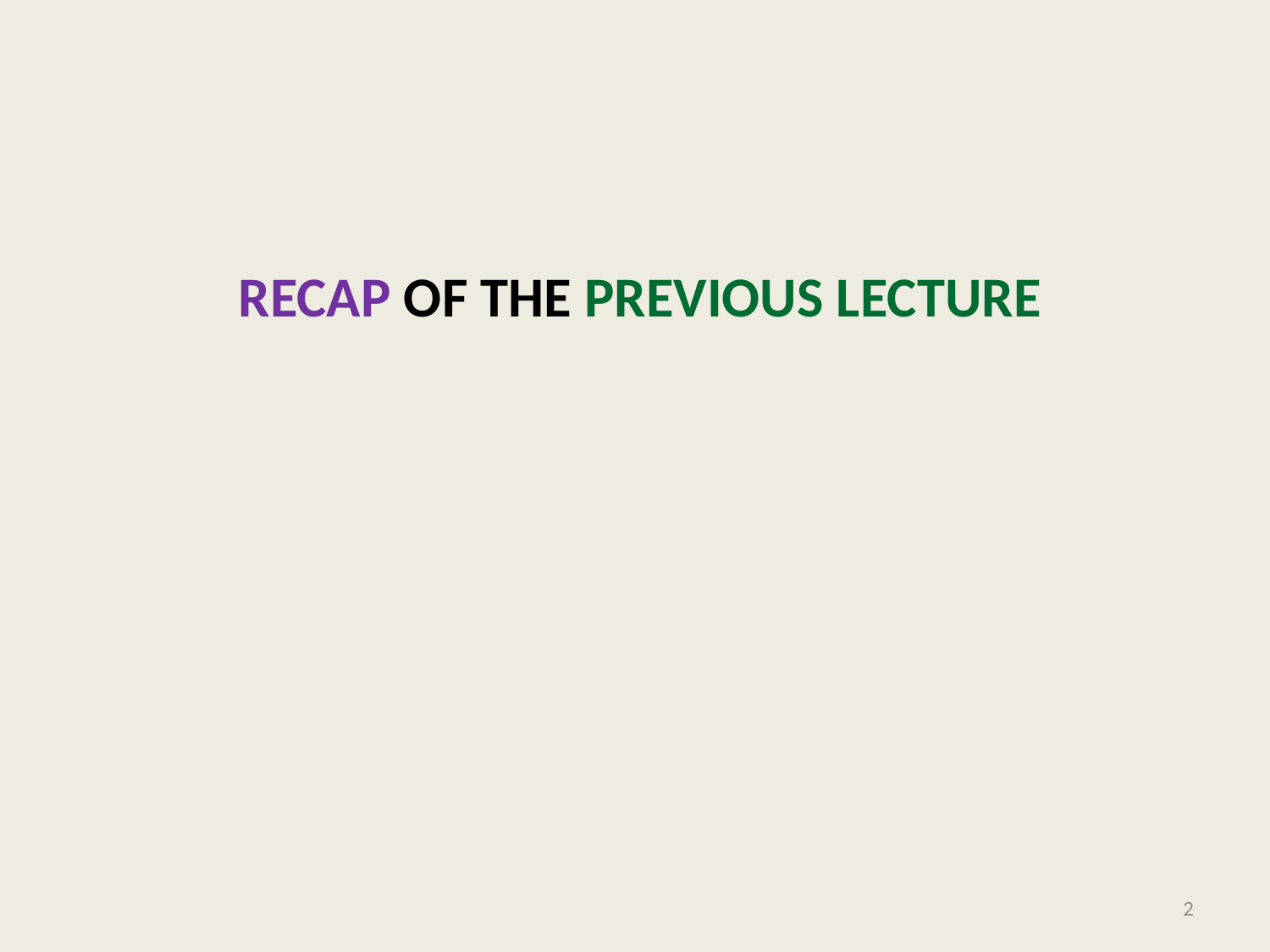

# RECAP of the Previous lecture

2